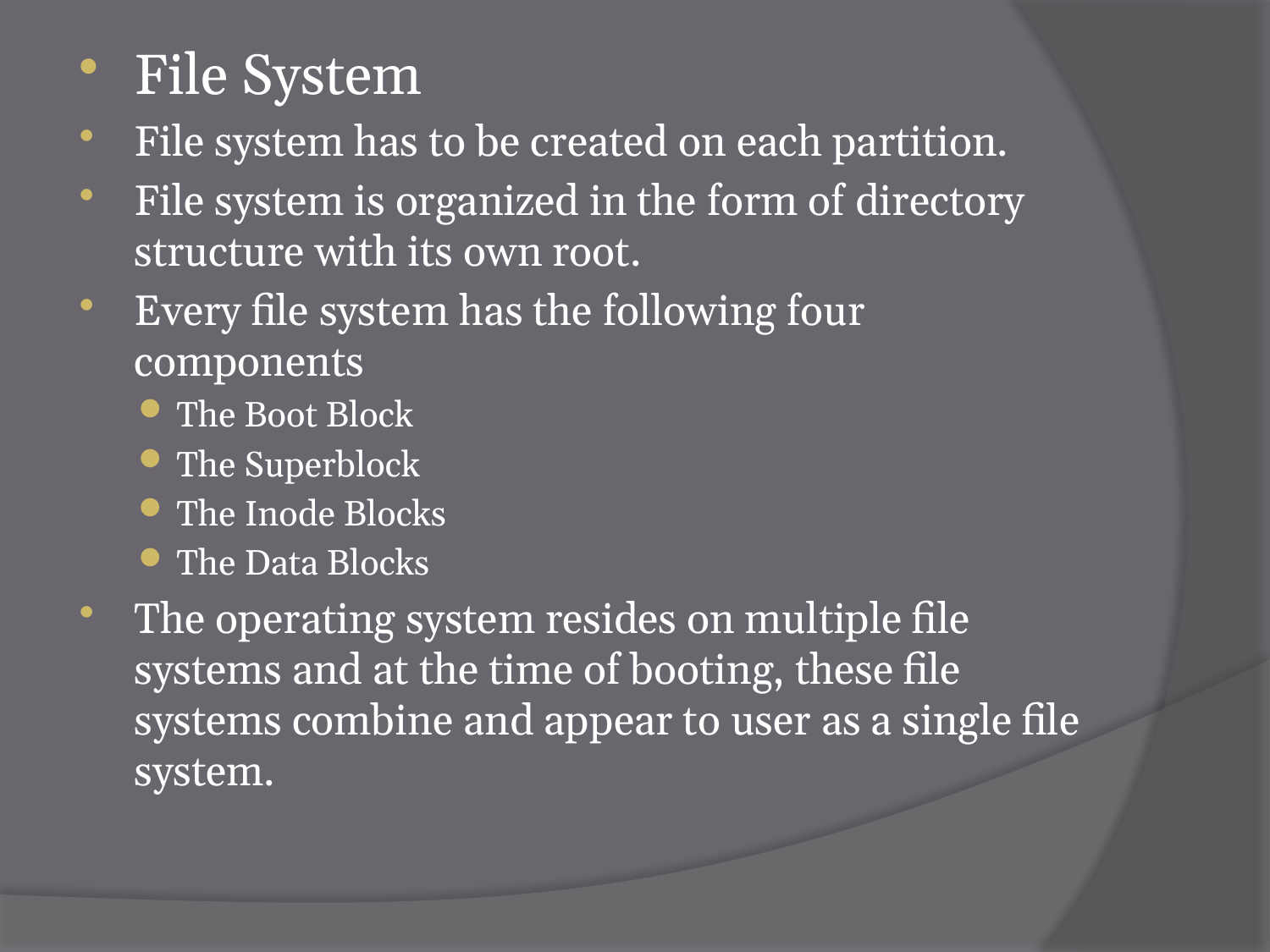

File System
File system has to be created on each partition.
File system is organized in the form of directory structure with its own root.
Every file system has the following four components
The Boot Block
The Superblock
The Inode Blocks
The Data Blocks
The operating system resides on multiple file systems and at the time of booting, these file systems combine and appear to user as a single file system.